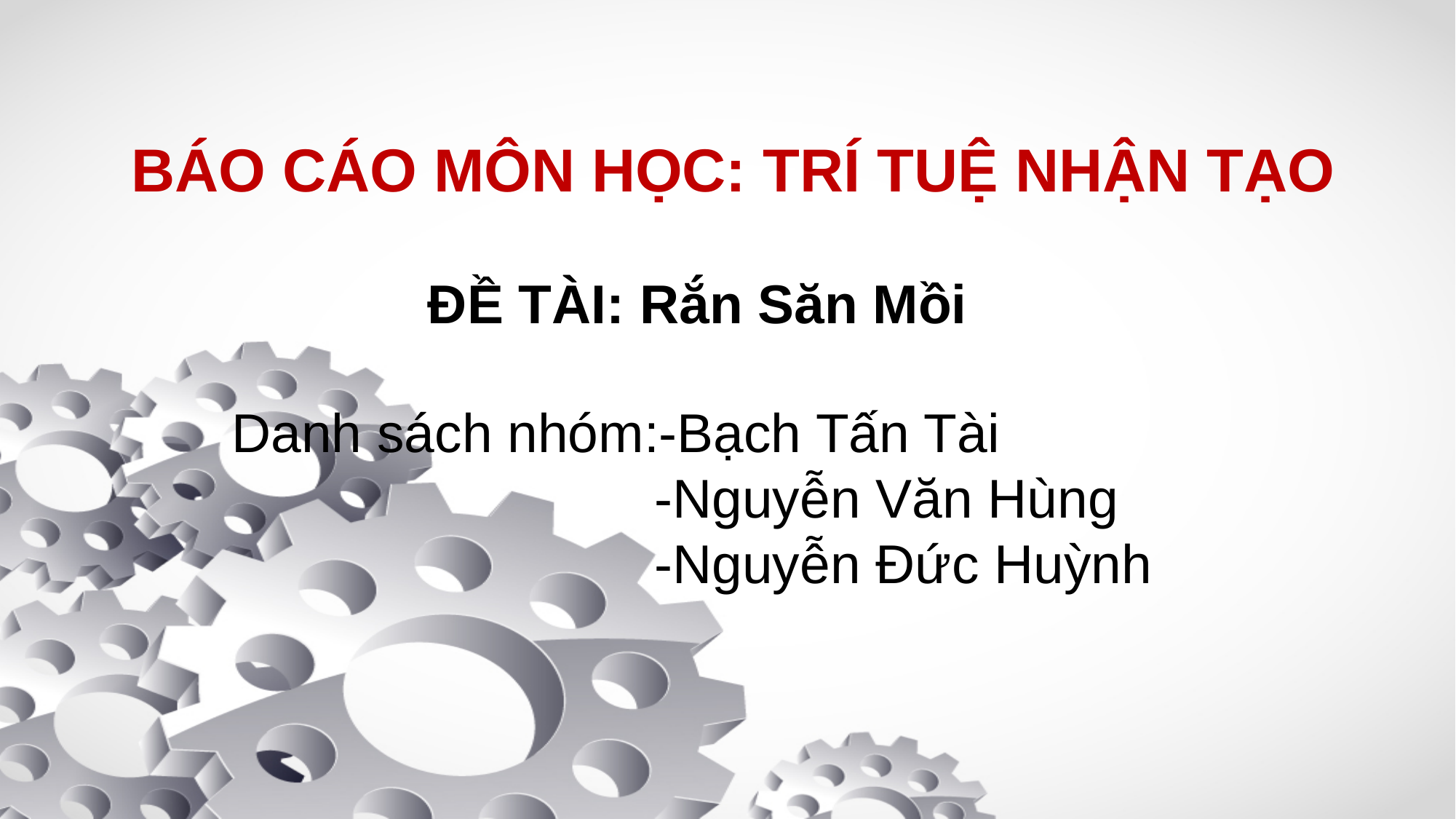

# BÁO CÁO MÔN HỌC: TRÍ TUỆ NHẬN TẠO
ĐỀ TÀI: Rắn Săn Mồi
Danh sách nhóm:-Bạch Tấn Tài
                            -Nguyễn Văn Hùng
                            -Nguyễn Đức Huỳnh